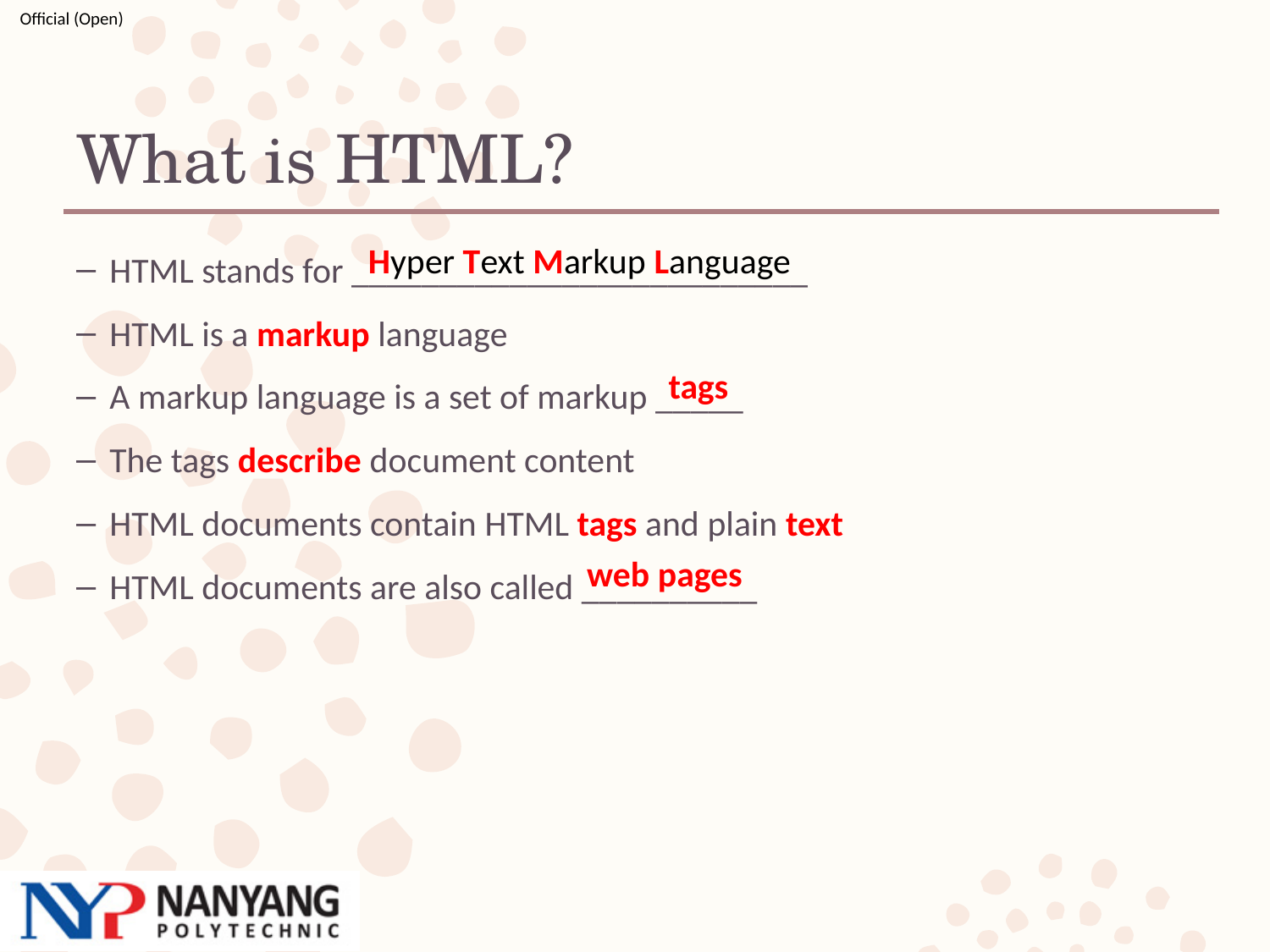

# What is HTML?
Hyper Text Markup Language

HTML stands for __________________________
HTML is a markup language
A markup language is a set of markup _____
The tags describe document content
HTML documents contain HTML tags and plain text
HTML documents are also called __________
tags
web pages